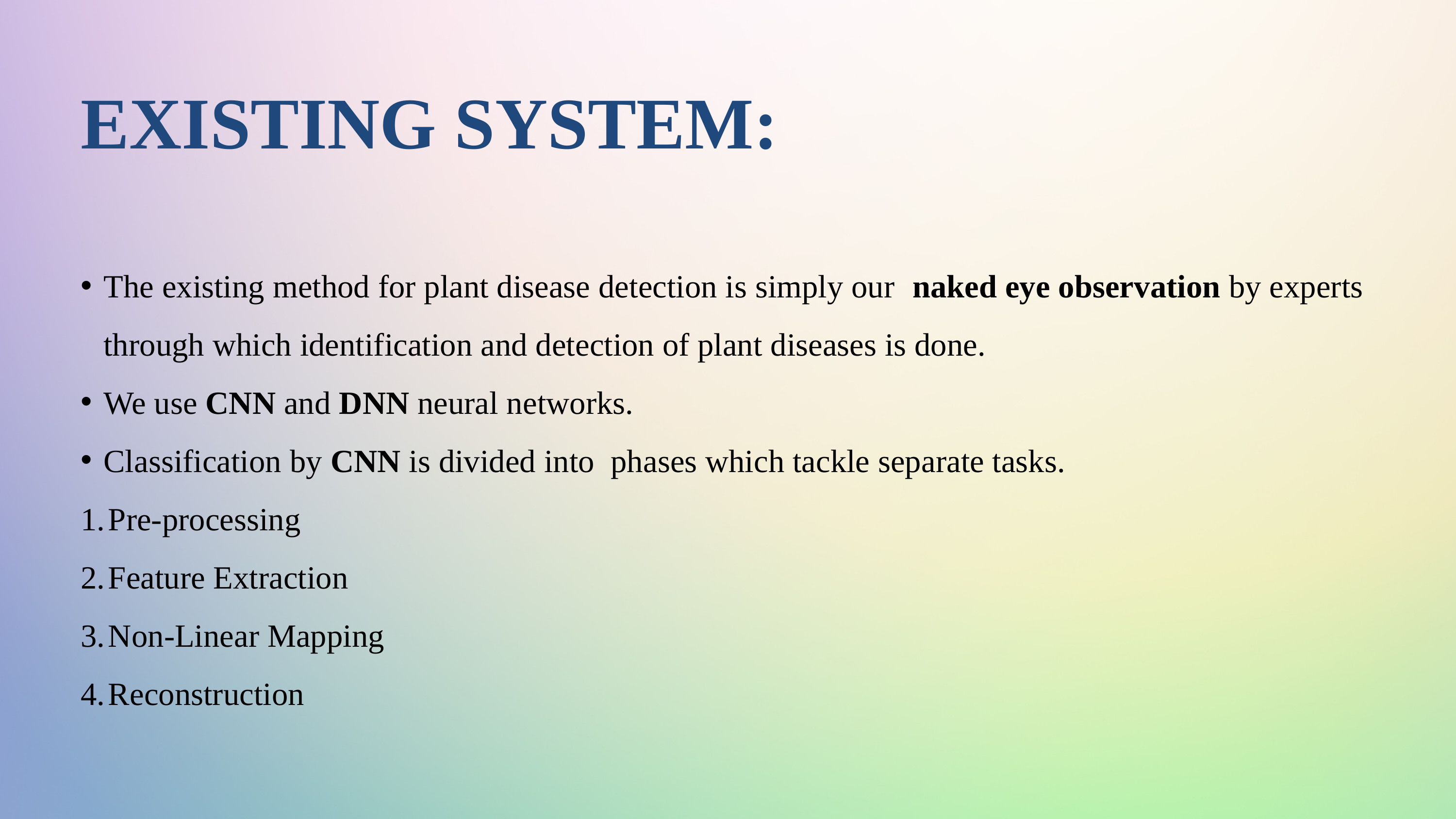

# EXISTING SYSTEM:
The existing method for plant disease detection is simply our  naked eye observation by experts through which identification and detection of plant diseases is done.
We use CNN and DNN neural networks.
Classification by CNN is divided into  phases which tackle separate tasks.
Pre-processing
Feature Extraction
Non-Linear Mapping
Reconstruction